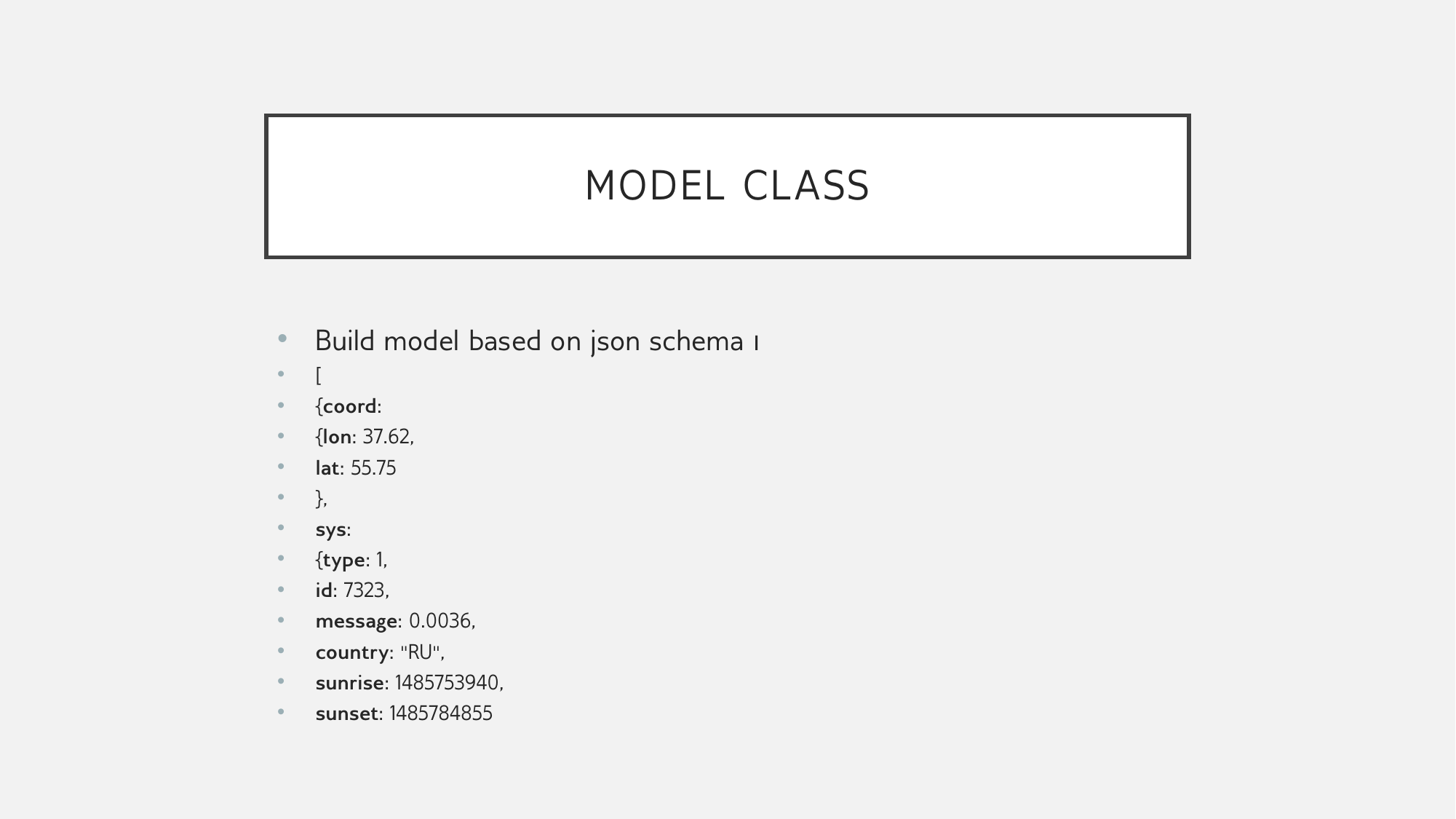

# MODEL CLASS
Build model based on json schema l
[
{coord:
{lon: 37.62,
lat: 55.75
},
sys:
{type: 1,
id: 7323,
message: 0.0036,
country: "RU",
sunrise: 1485753940,
sunset: 1485784855